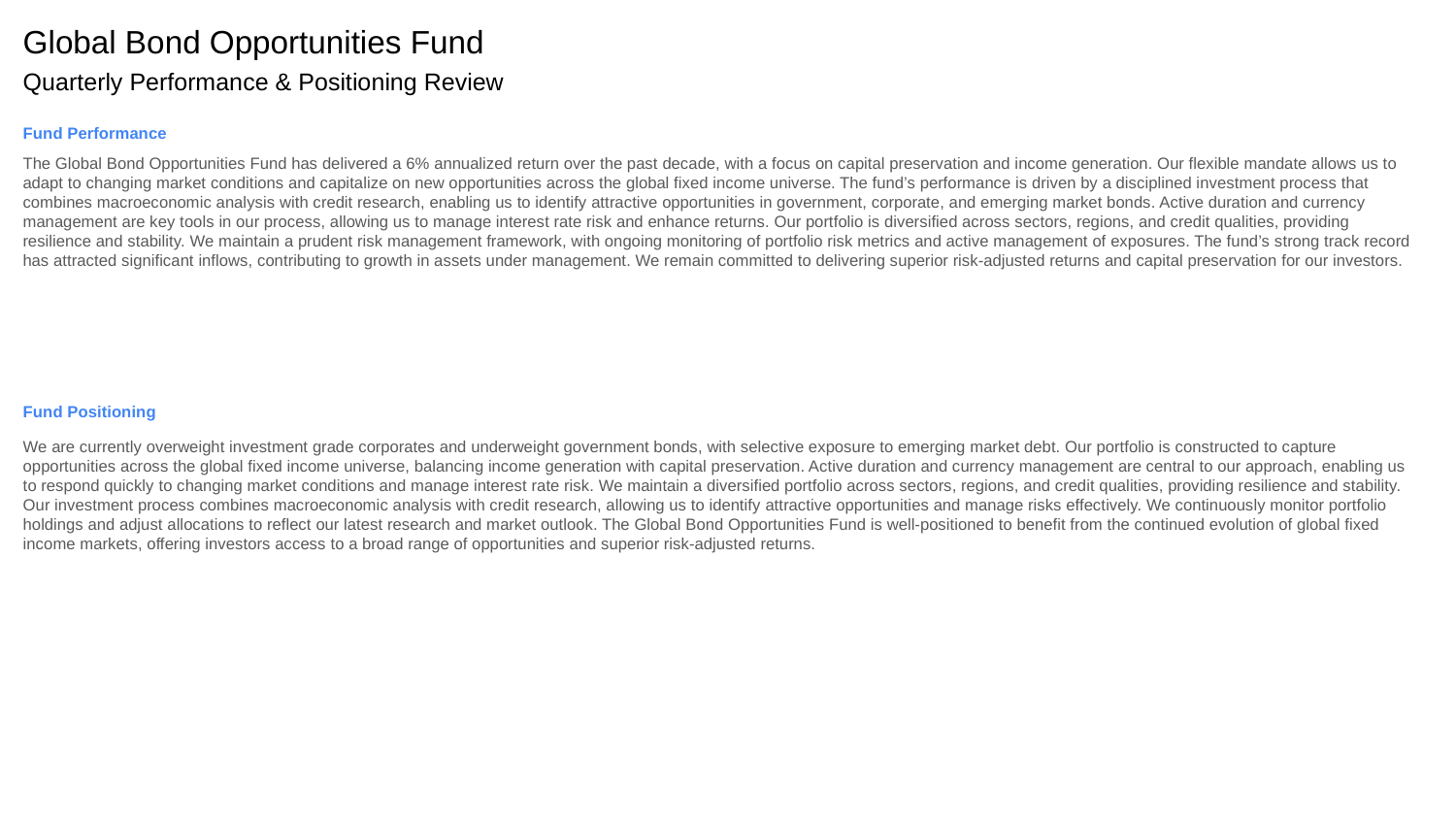

Global Bond Opportunities Fund
Quarterly Performance & Positioning Review
Fund Performance
The Global Bond Opportunities Fund has delivered a 6% annualized return over the past decade, with a focus on capital preservation and income generation. Our flexible mandate allows us to adapt to changing market conditions and capitalize on new opportunities across the global fixed income universe. The fund’s performance is driven by a disciplined investment process that combines macroeconomic analysis with credit research, enabling us to identify attractive opportunities in government, corporate, and emerging market bonds. Active duration and currency management are key tools in our process, allowing us to manage interest rate risk and enhance returns. Our portfolio is diversified across sectors, regions, and credit qualities, providing resilience and stability. We maintain a prudent risk management framework, with ongoing monitoring of portfolio risk metrics and active management of exposures. The fund’s strong track record has attracted significant inflows, contributing to growth in assets under management. We remain committed to delivering superior risk-adjusted returns and capital preservation for our investors.
Fund Positioning
We are currently overweight investment grade corporates and underweight government bonds, with selective exposure to emerging market debt. Our portfolio is constructed to capture opportunities across the global fixed income universe, balancing income generation with capital preservation. Active duration and currency management are central to our approach, enabling us to respond quickly to changing market conditions and manage interest rate risk. We maintain a diversified portfolio across sectors, regions, and credit qualities, providing resilience and stability. Our investment process combines macroeconomic analysis with credit research, allowing us to identify attractive opportunities and manage risks effectively. We continuously monitor portfolio holdings and adjust allocations to reflect our latest research and market outlook. The Global Bond Opportunities Fund is well-positioned to benefit from the continued evolution of global fixed income markets, offering investors access to a broad range of opportunities and superior risk-adjusted returns.